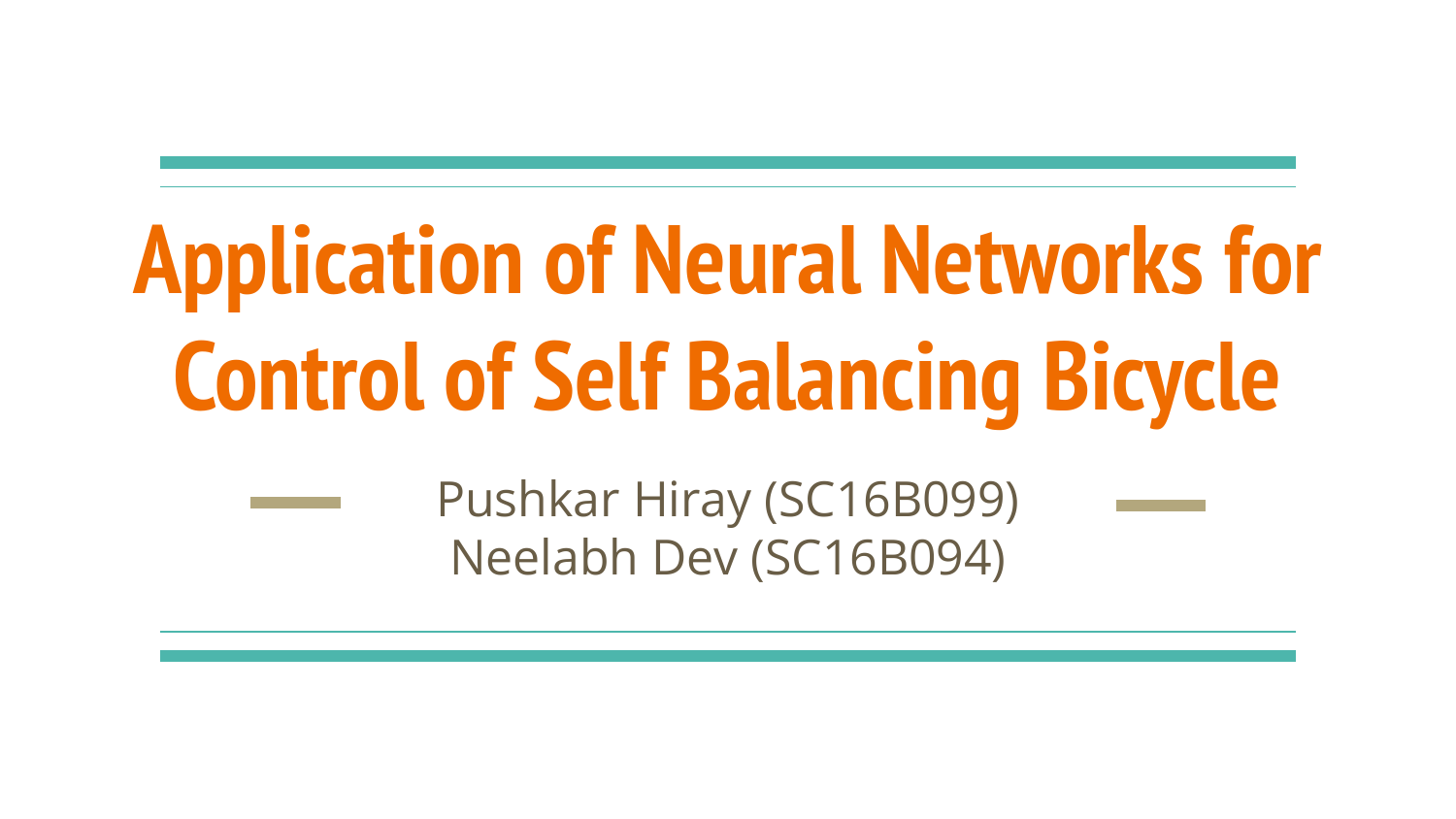

# Application of Neural Networks for Control of Self Balancing Bicycle
Pushkar Hiray (SC16B099)
Neelabh Dev (SC16B094)